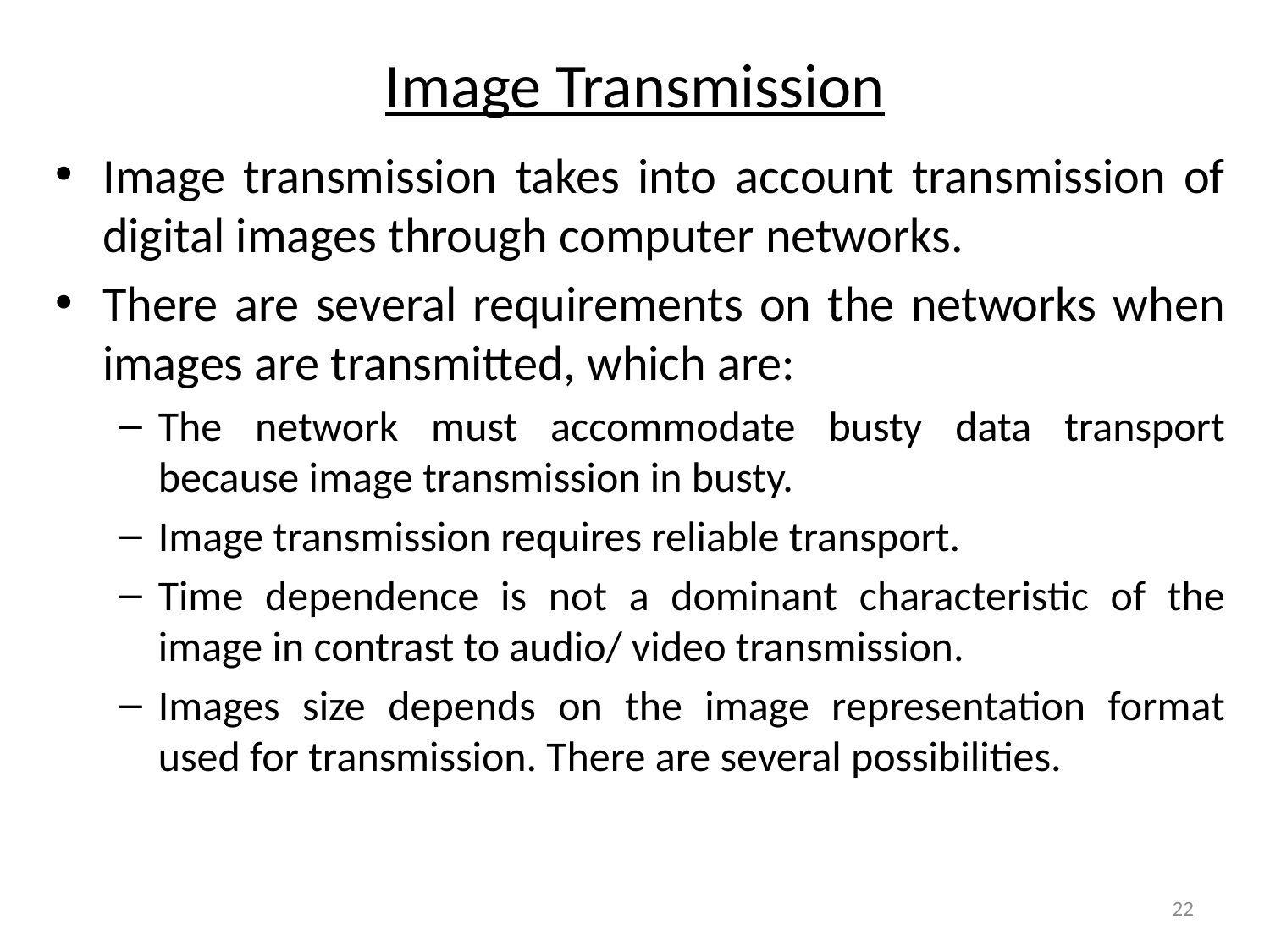

# Image Transmission
Image transmission takes into account transmission of digital images through computer networks.
There are several requirements on the networks when images are transmitted, which are:
The network must accommodate busty data transport because image transmission in busty.
Image transmission requires reliable transport.
Time dependence is not a dominant characteristic of the image in contrast to audio/ video transmission.
Images size depends on the image representation format used for transmission. There are several possibilities.

22